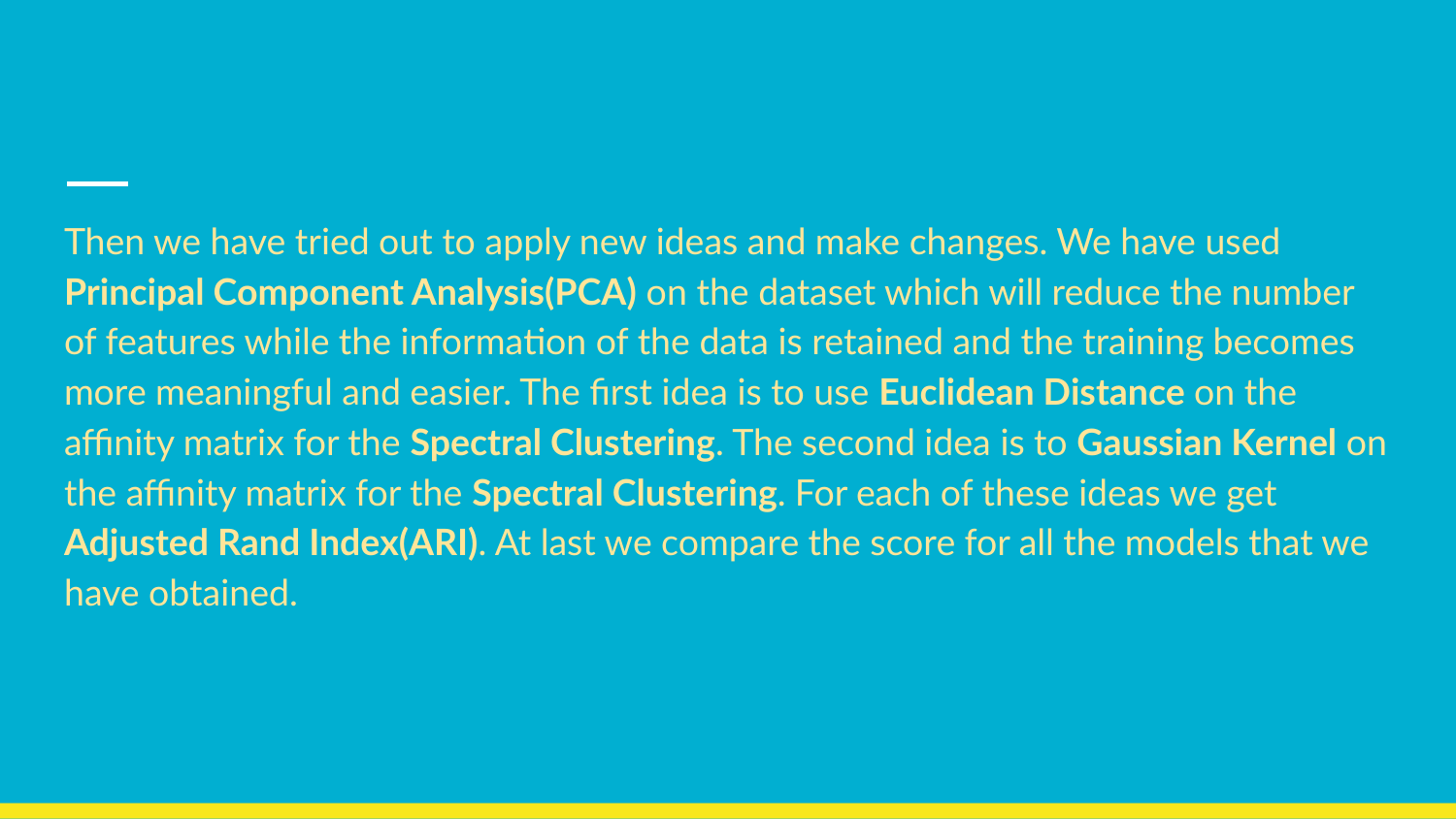

Then we have tried out to apply new ideas and make changes. We have used Principal Component Analysis(PCA) on the dataset which will reduce the number of features while the information of the data is retained and the training becomes more meaningful and easier. The first idea is to use Euclidean Distance on the affinity matrix for the Spectral Clustering. The second idea is to Gaussian Kernel on the affinity matrix for the Spectral Clustering. For each of these ideas we get Adjusted Rand Index(ARI). At last we compare the score for all the models that we have obtained.